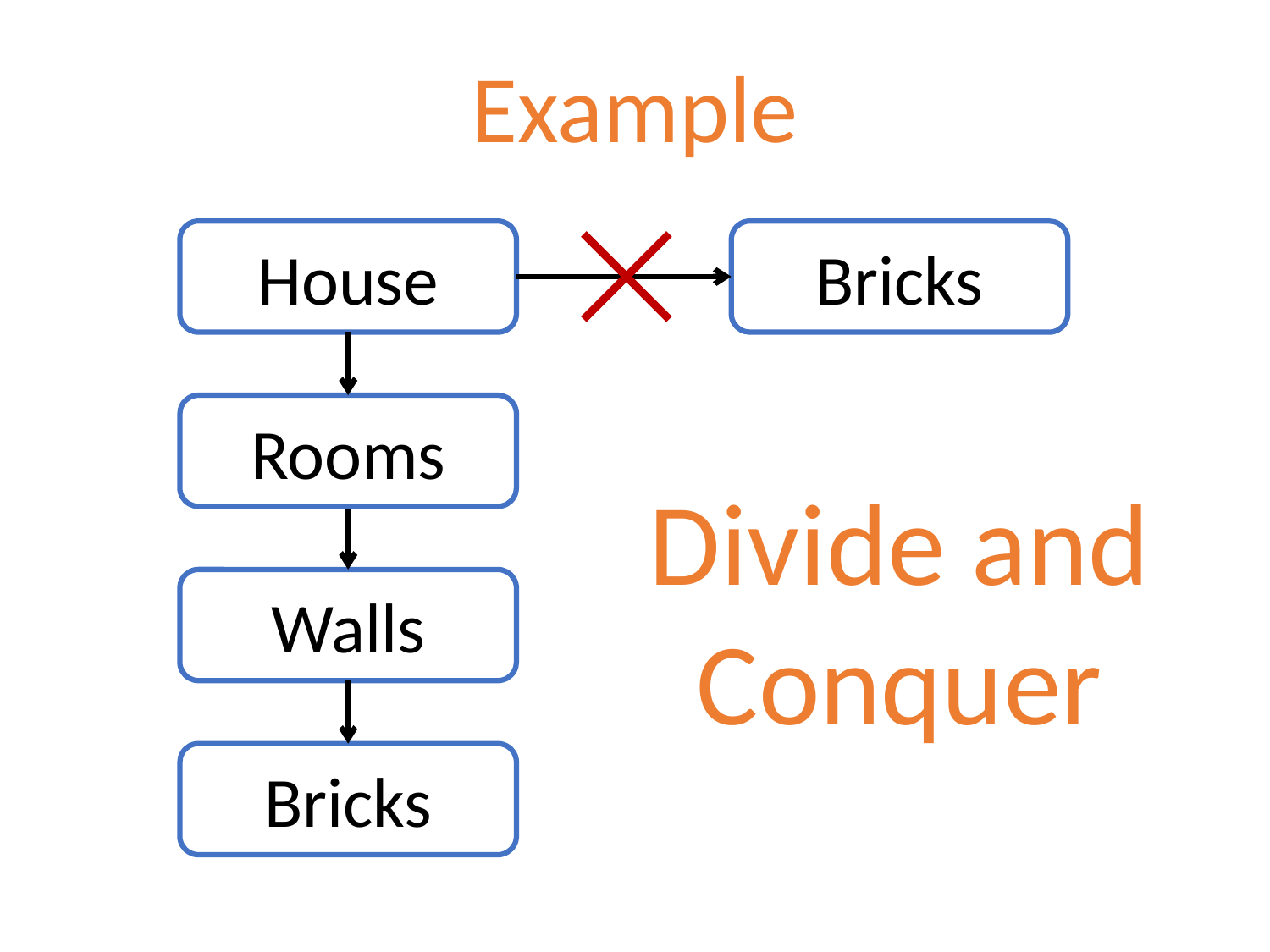

# Example

House
Bricks
Rooms
Divide and Conquer
Walls
Bricks